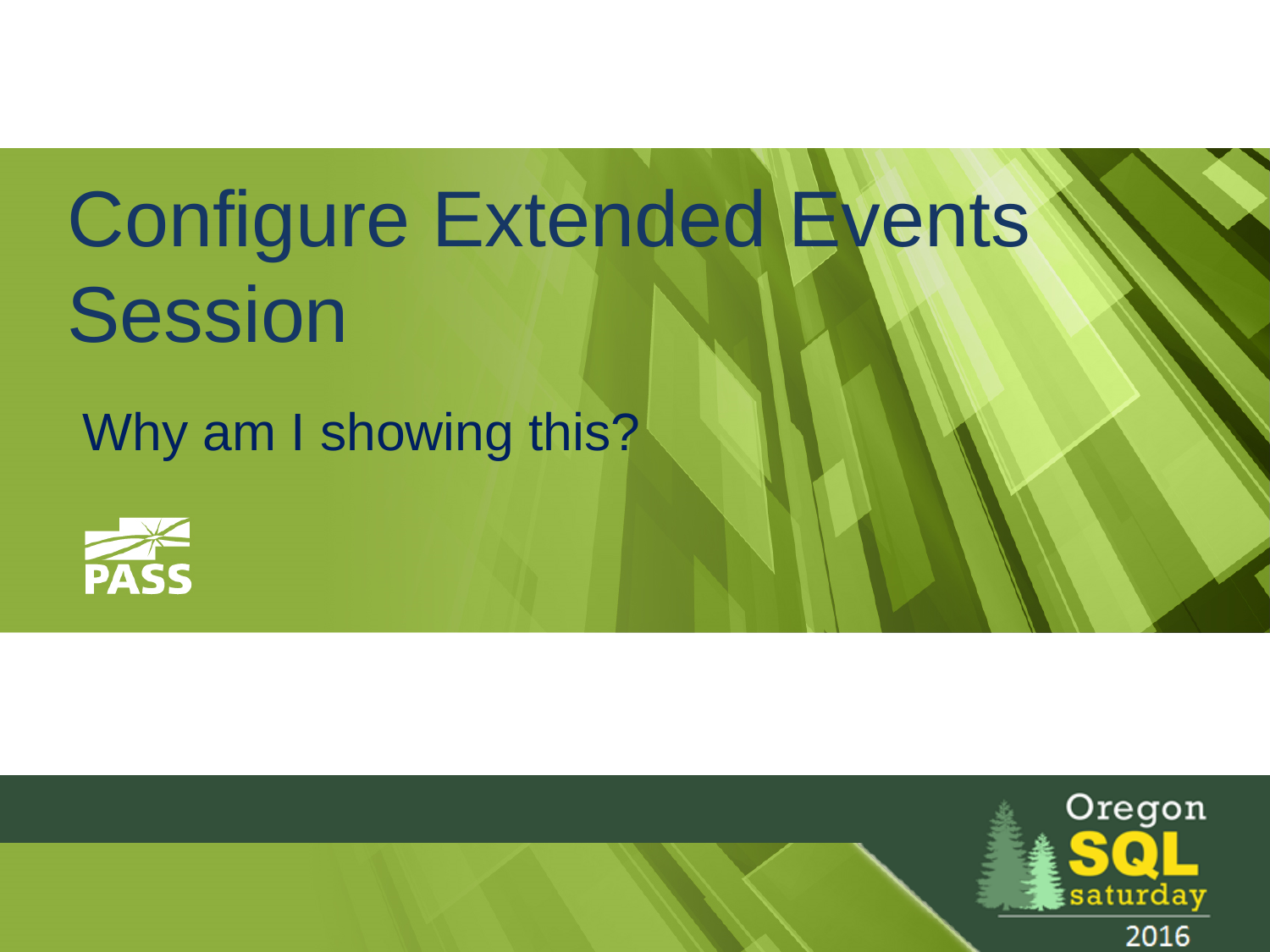

# Configure Extended Events Session
Why am I showing this?